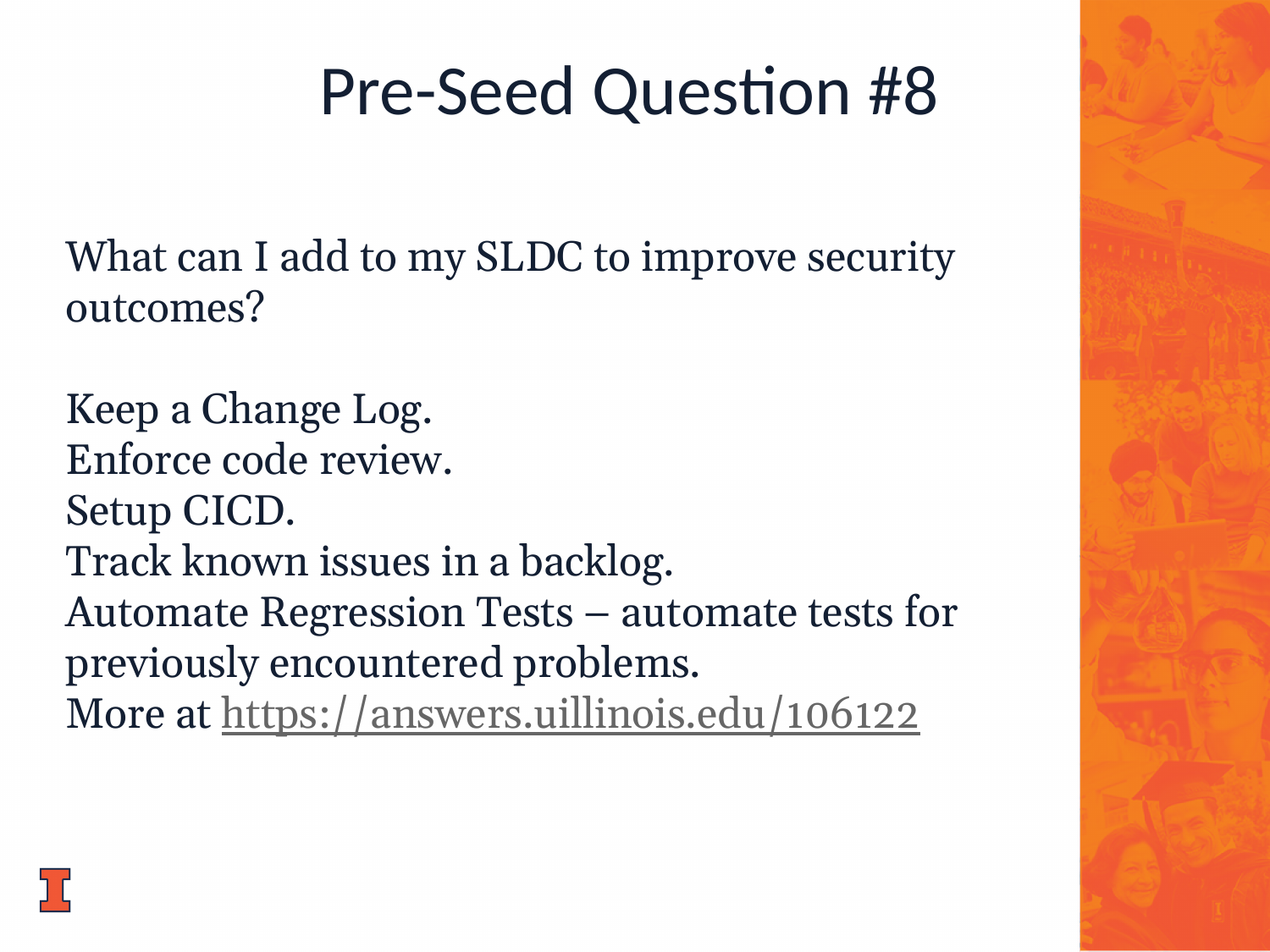

Pre-Seed Question #8
What can I add to my SLDC to improve security outcomes?

Keep a Change Log.
Enforce code review.
Setup CICD.
Track known issues in a backlog.
Automate Regression Tests – automate tests for previously encountered problems.
More at https://answers.uillinois.edu/106122